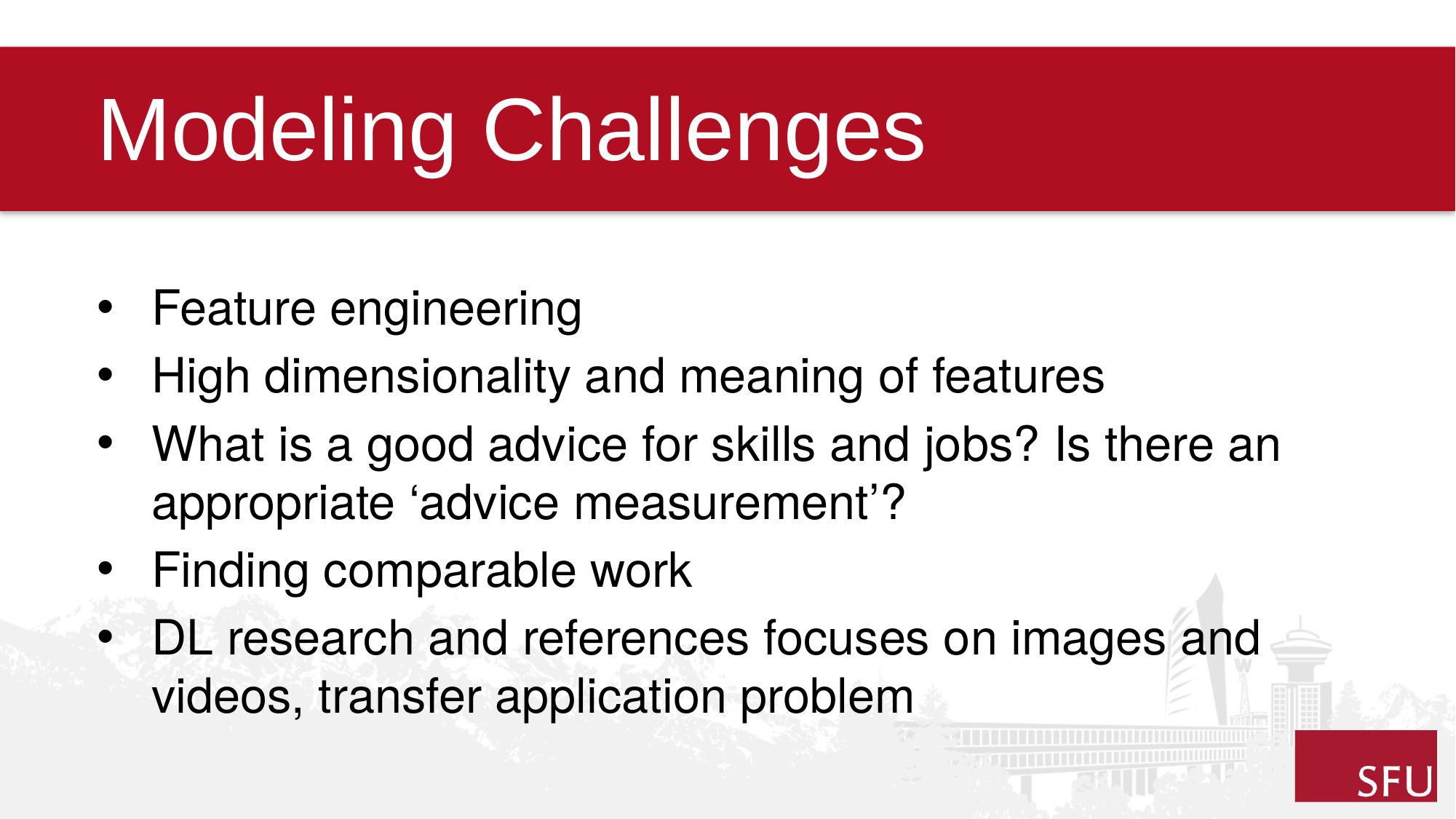

# Modeling Challenges
Feature engineering
High dimensionality and meaning of features
What is a good advice for skills and jobs? Is there an appropriate ‘advice measurement’?
Finding comparable work
DL research and references focuses on images and videos, transfer application problem